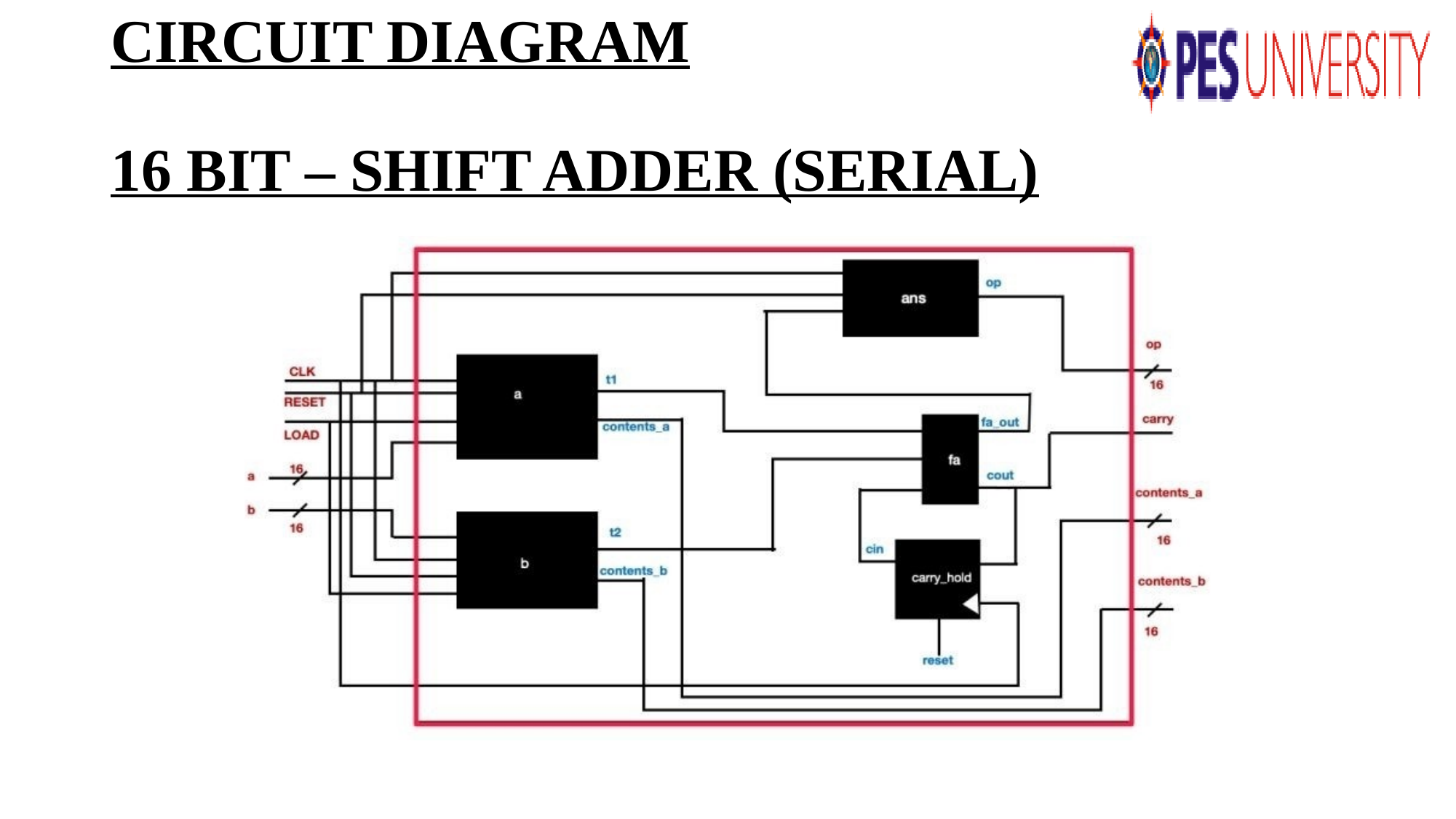

CIRCUIT DIAGRAM

16 BIT – SHIFT ADDER (SERIAL)